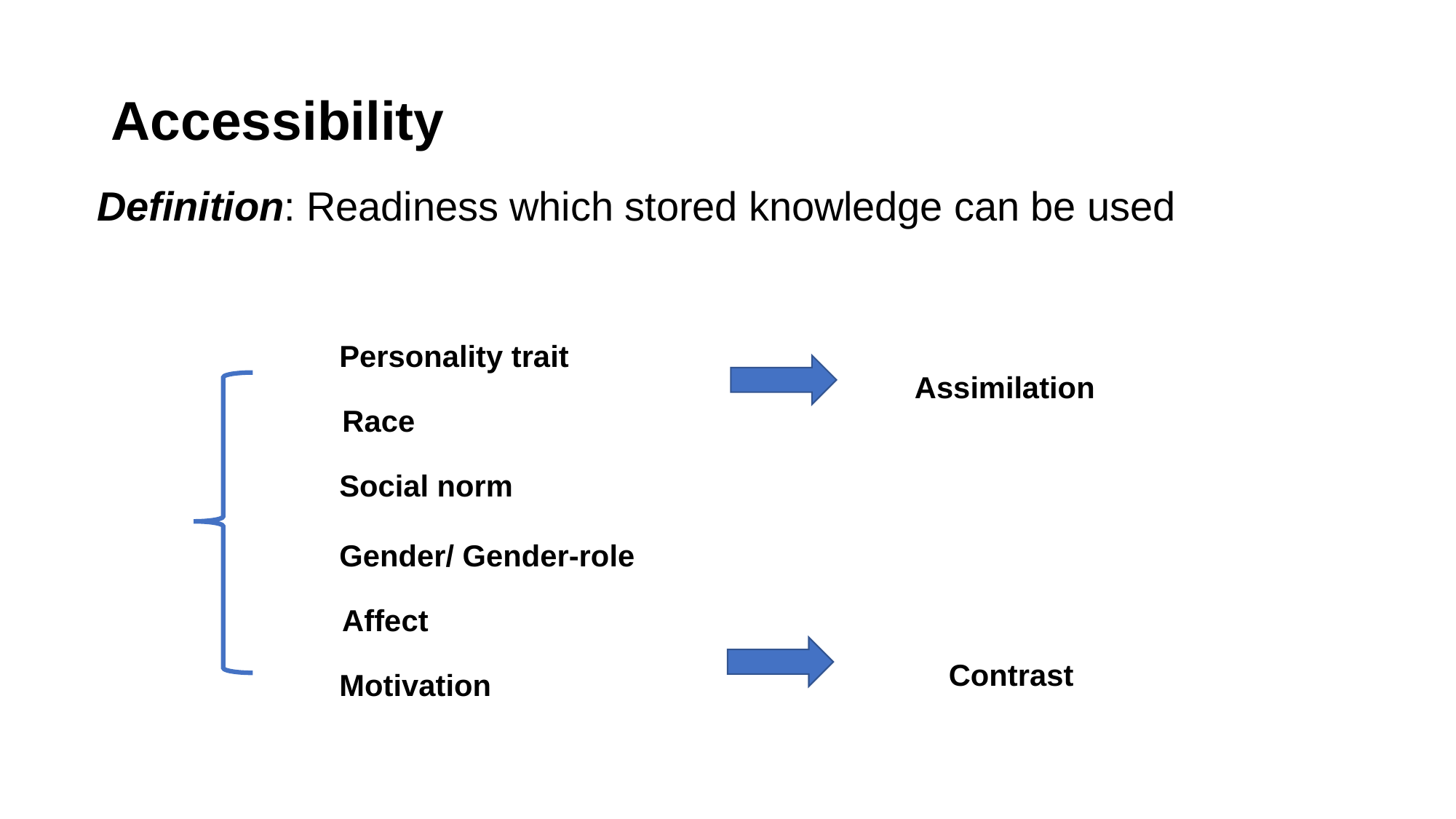

# Accessibility
Definition: Readiness which stored knowledge can be used
Personality trait
Assimilation

Race
Social norm
Gender/ Gender-role
Affect
Contrast

Motivation